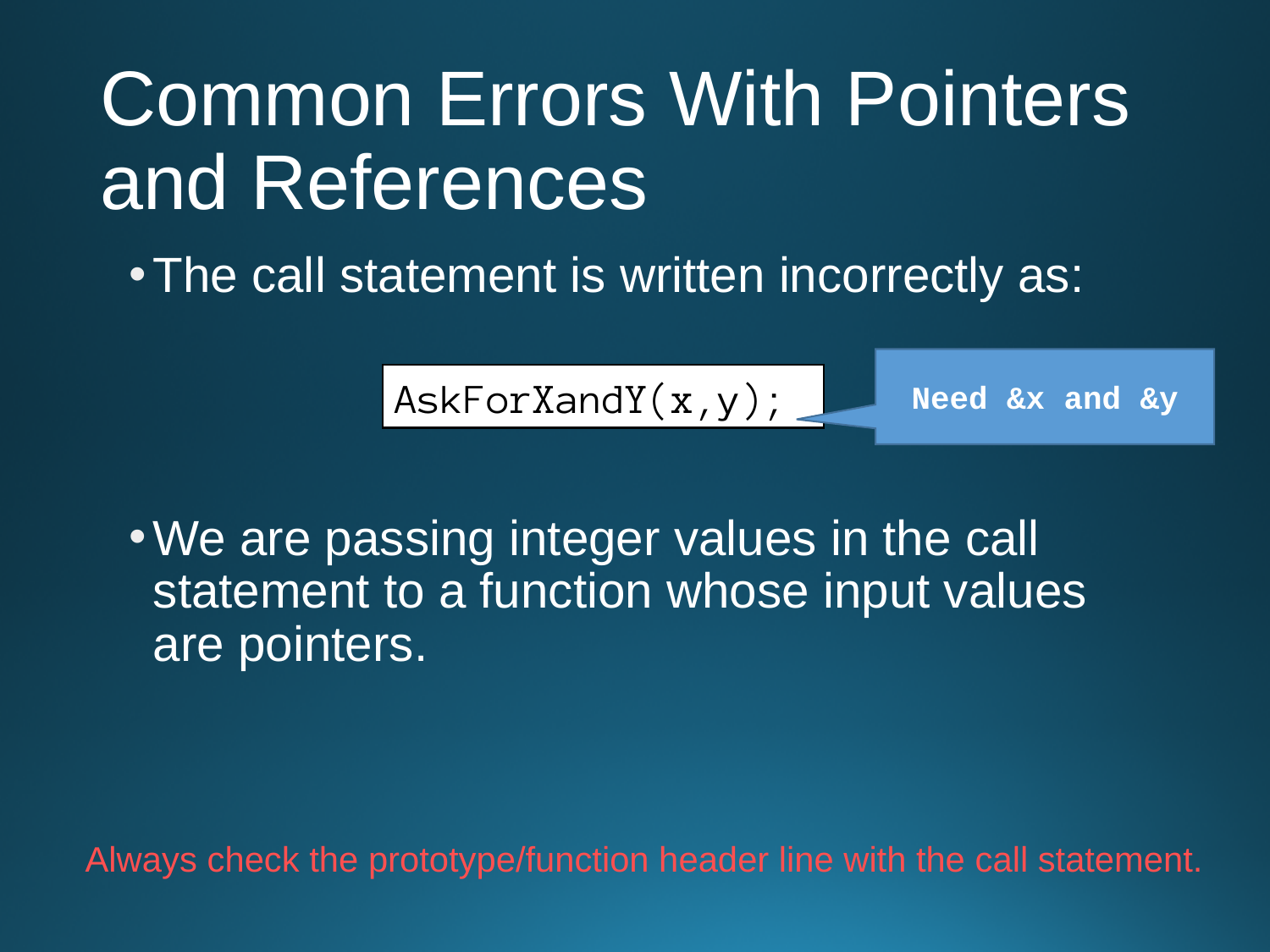

# Common Errors With Pointers and References
The call statement is written incorrectly as:

We are passing integer values in the call statement to a function whose input values are pointers.
Need &x and &y
AskForXandY(x,y);
Always check the prototype/function header line with the call statement.